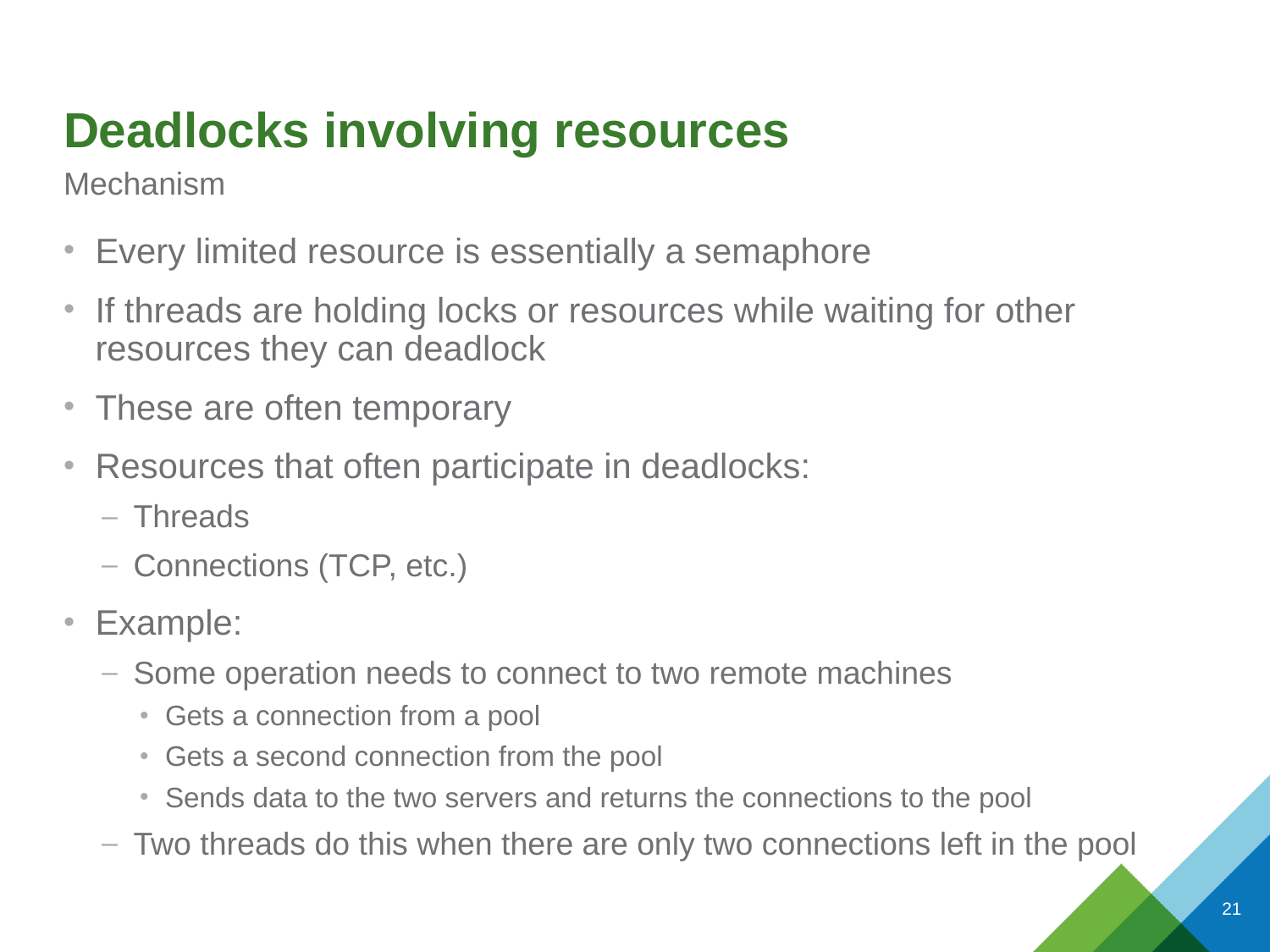

# Deadlocks involving resources
Mechanism
Every limited resource is essentially a semaphore
If threads are holding locks or resources while waiting for other resources they can deadlock
These are often temporary
Resources that often participate in deadlocks:
Threads
Connections (TCP, etc.)
Example:
Some operation needs to connect to two remote machines
Gets a connection from a pool
Gets a second connection from the pool
Sends data to the two servers and returns the connections to the pool
Two threads do this when there are only two connections left in the pool
21